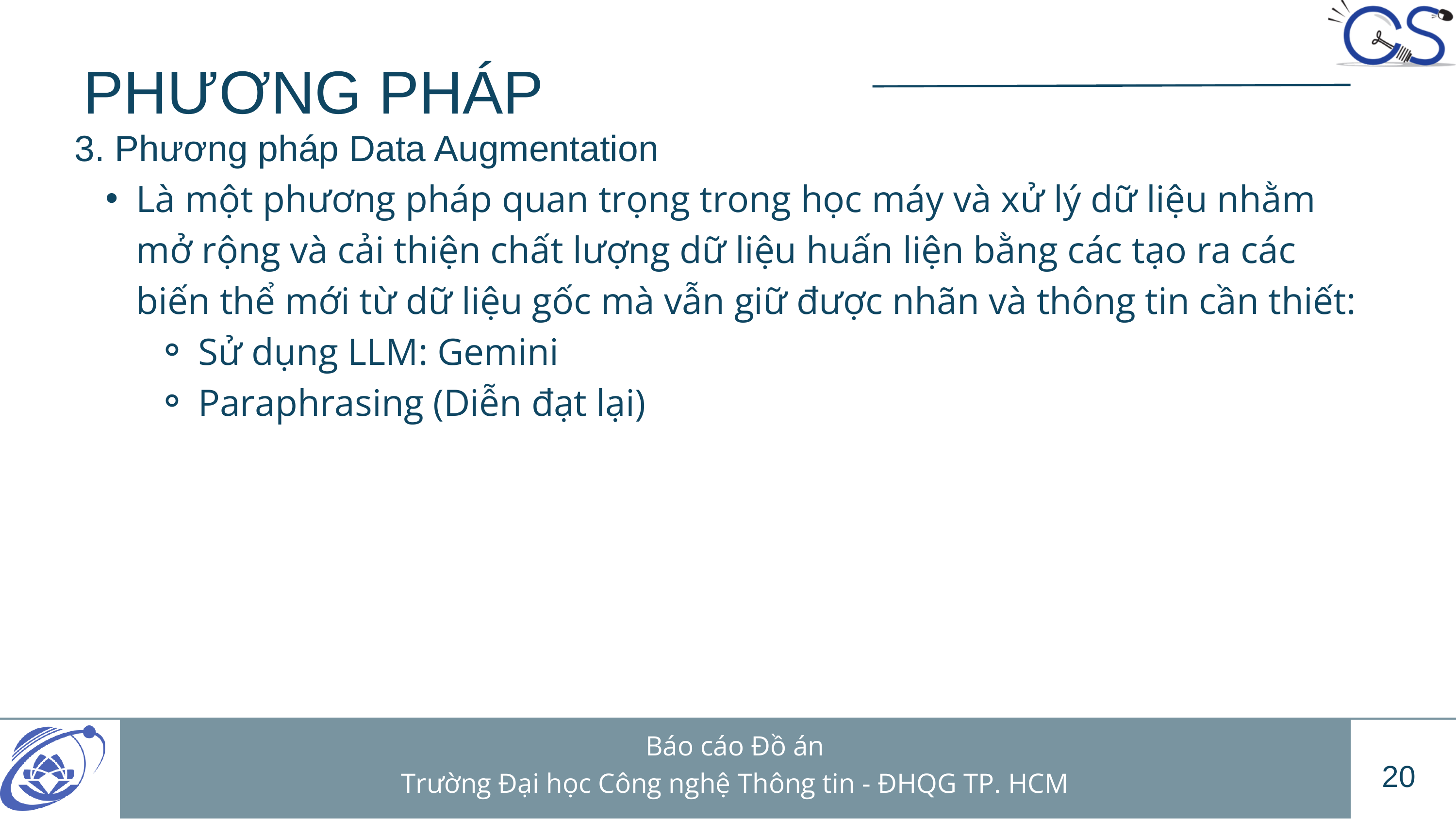

PHƯƠNG PHÁP

3. Phương pháp Data Augmentation
Là một phương pháp quan trọng trong học máy và xử lý dữ liệu nhằm mở rộng và cải thiện chất lượng dữ liệu huấn liện bằng các tạo ra các biến thể mới từ dữ liệu gốc mà vẫn giữ được nhãn và thông tin cần thiết:
Sử dụng LLM: Gemini
Paraphrasing (Diễn đạt lại)

Báo cáo Đồ án
Trường Đại học Công nghệ Thông tin - ĐHQG TP. HCM

20